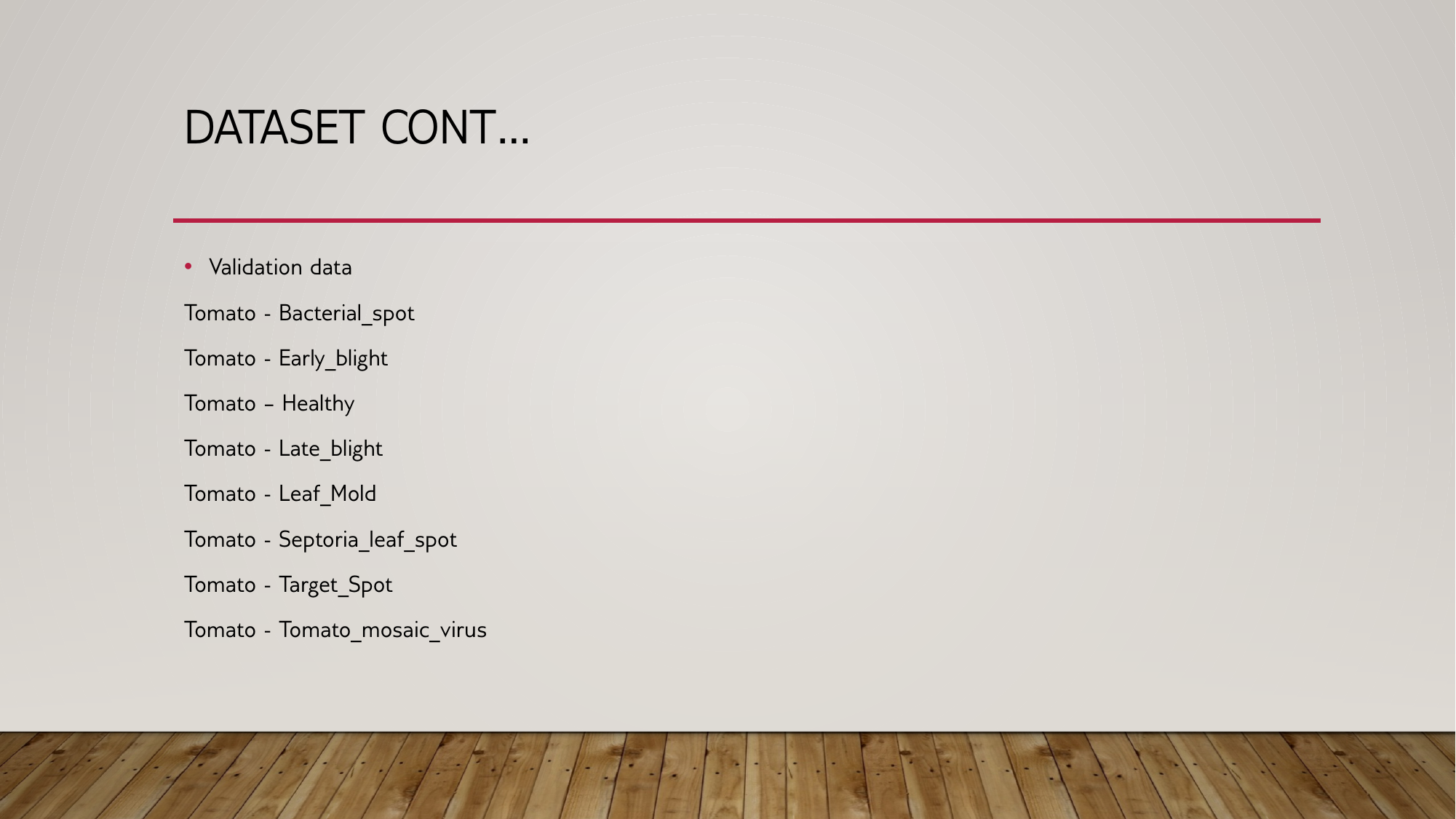

# DATASET cont…
Validation data
Tomato - Bacterial_spot
Tomato - Early_blight
Tomato – Healthy
Tomato - Late_blight
Tomato - Leaf_Mold
Tomato - Septoria_leaf_spot
Tomato - Target_Spot
Tomato - Tomato_mosaic_virus